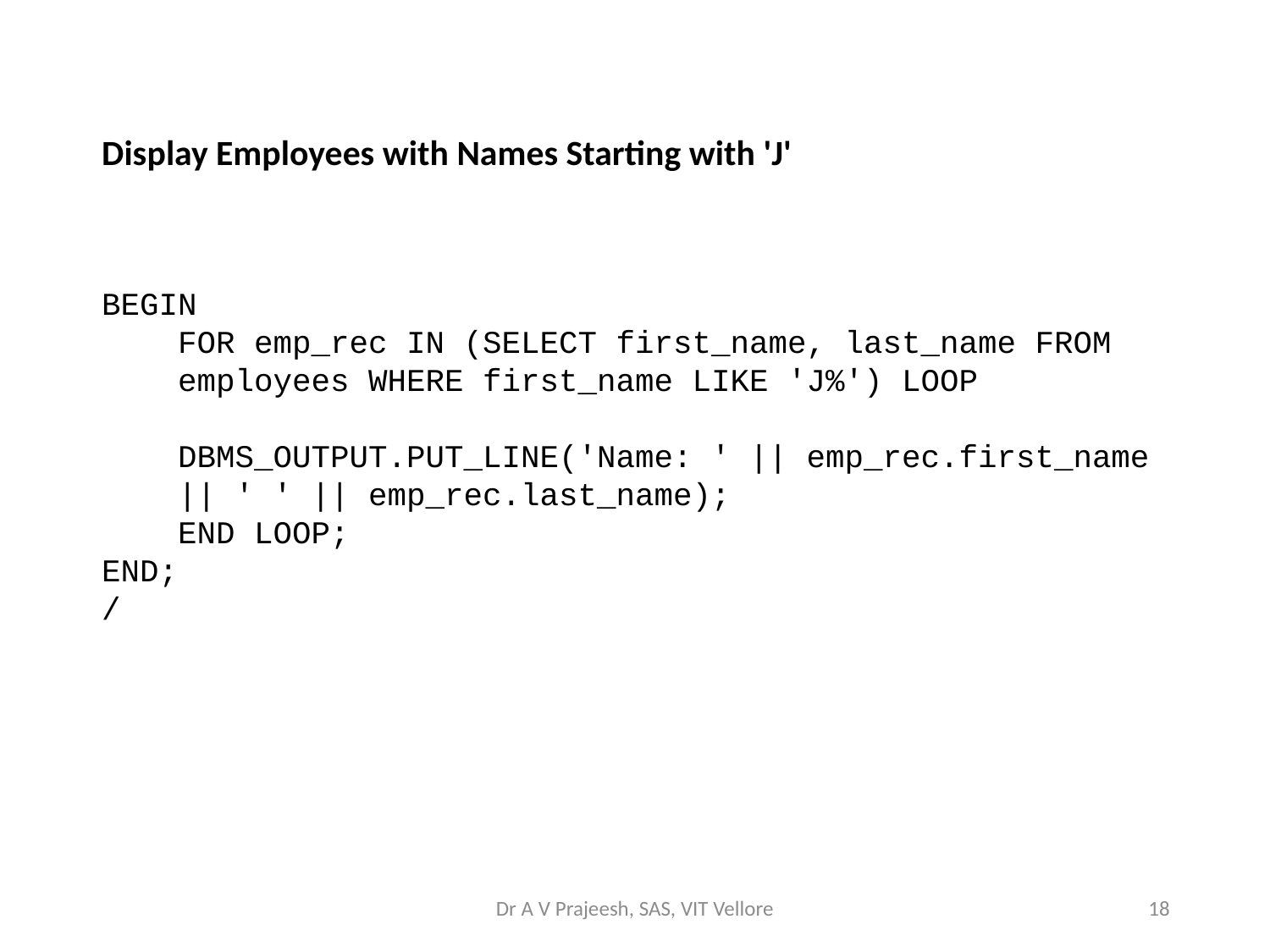

Display Employees with Names Starting with 'J'
BEGIN
    FOR emp_rec IN (SELECT first_name, last_name FROM
    employees WHERE first_name LIKE 'J%') LOOP

    DBMS_OUTPUT.PUT_LINE('Name: ' || emp_rec.first_name
    || ' ' || emp_rec.last_name);
    END LOOP;
END;
/
Dr A V Prajeesh, SAS, VIT Vellore
18